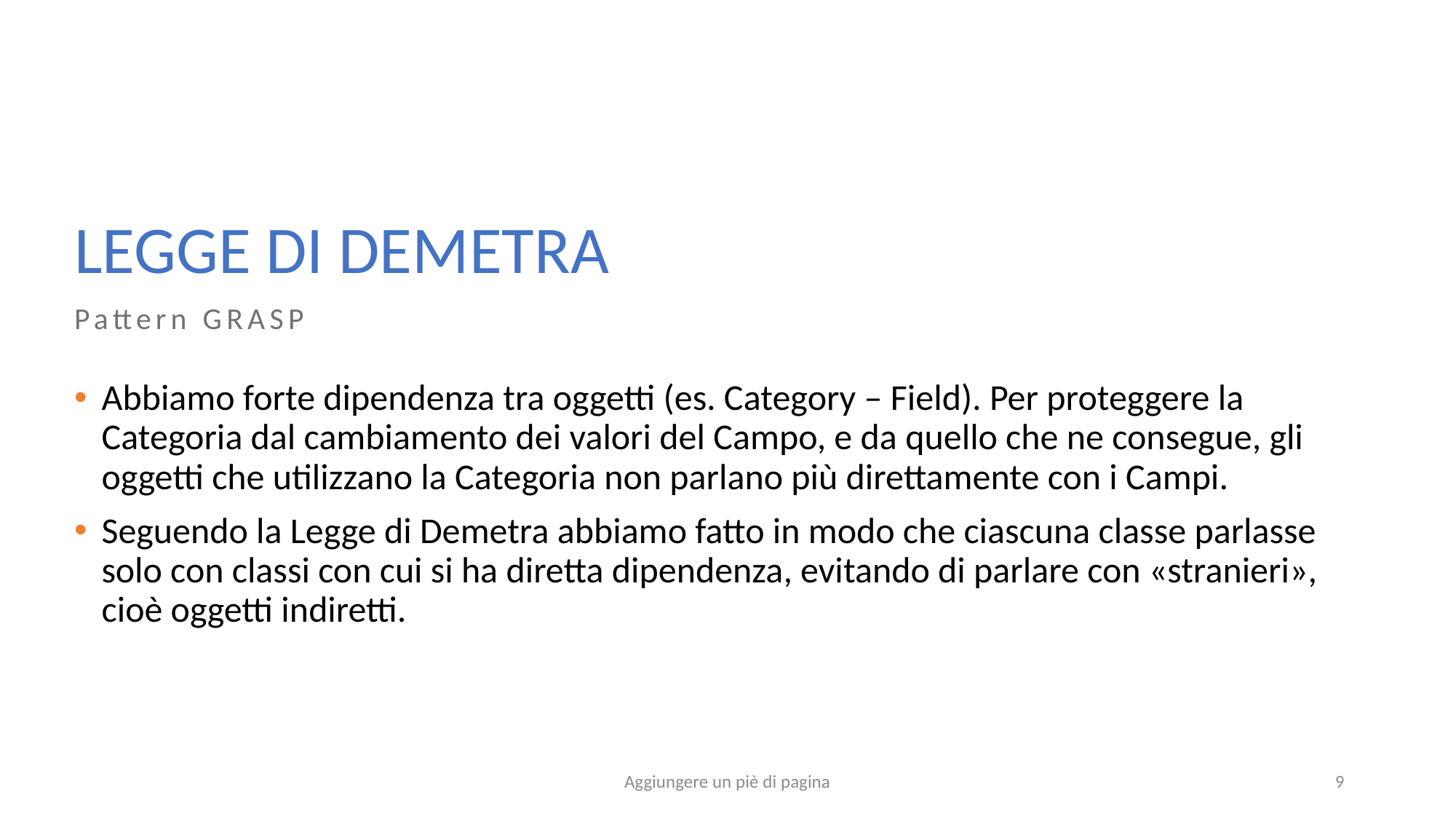

# LEGGE DI DEMETRA
Pattern GRASP
Abbiamo forte dipendenza tra oggetti (es. Category – Field). Per proteggere la Categoria dal cambiamento dei valori del Campo, e da quello che ne consegue, gli oggetti che utilizzano la Categoria non parlano più direttamente con i Campi.
Seguendo la Legge di Demetra abbiamo fatto in modo che ciascuna classe parlasse solo con classi con cui si ha diretta dipendenza, evitando di parlare con «stranieri», cioè oggetti indiretti.
Aggiungere un piè di pagina
9